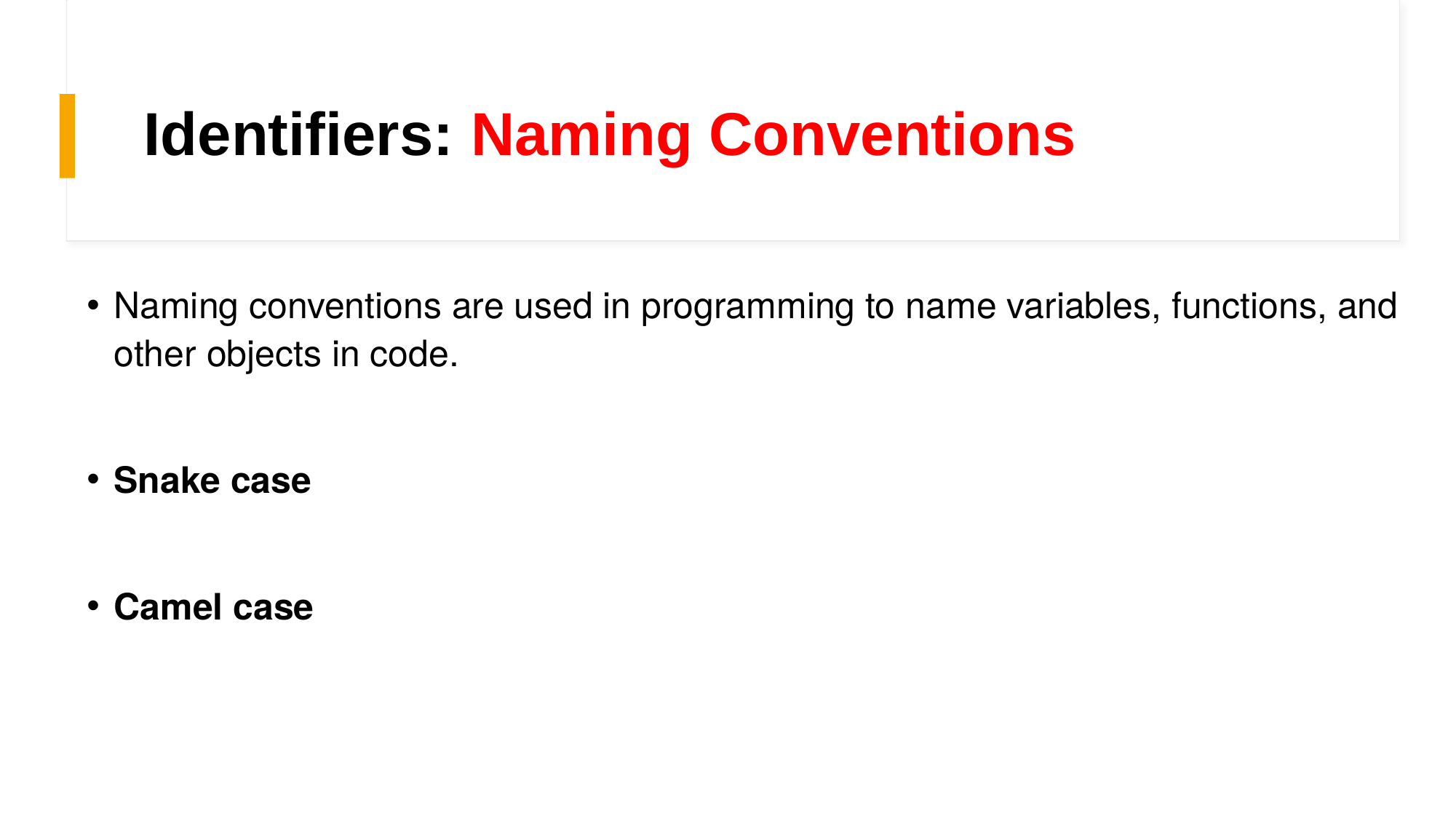

# Identifiers: Naming Conventions
Naming conventions are used in programming to name variables, functions, and other objects in code.

Snake case

Camel case